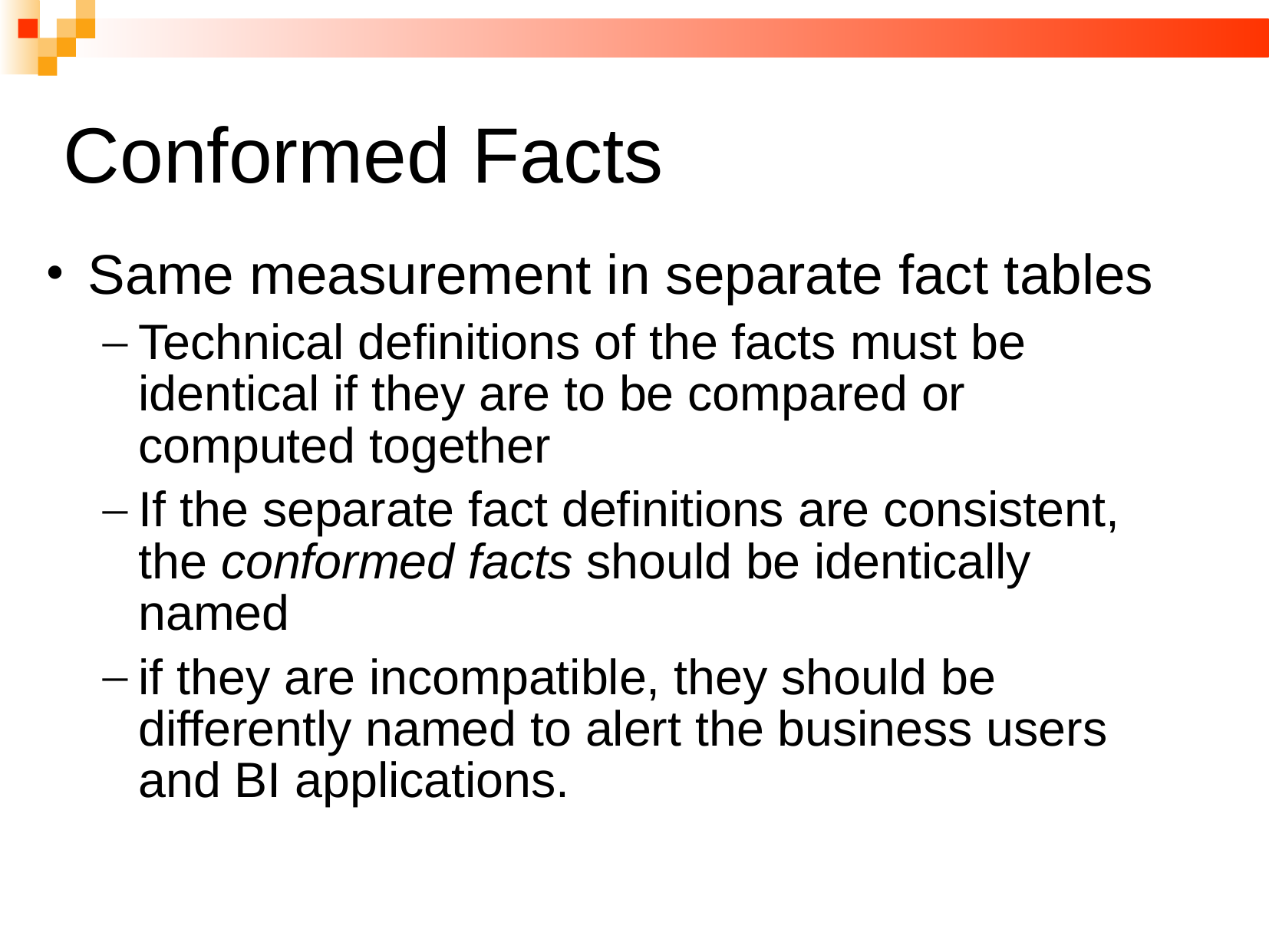

# Conformed Facts
Same measurement in separate fact tables
Technical definitions of the facts must be identical if they are to be compared or computed together
If the separate fact definitions are consistent, the conformed facts should be identically named
if they are incompatible, they should be differently named to alert the business users and BI applications.